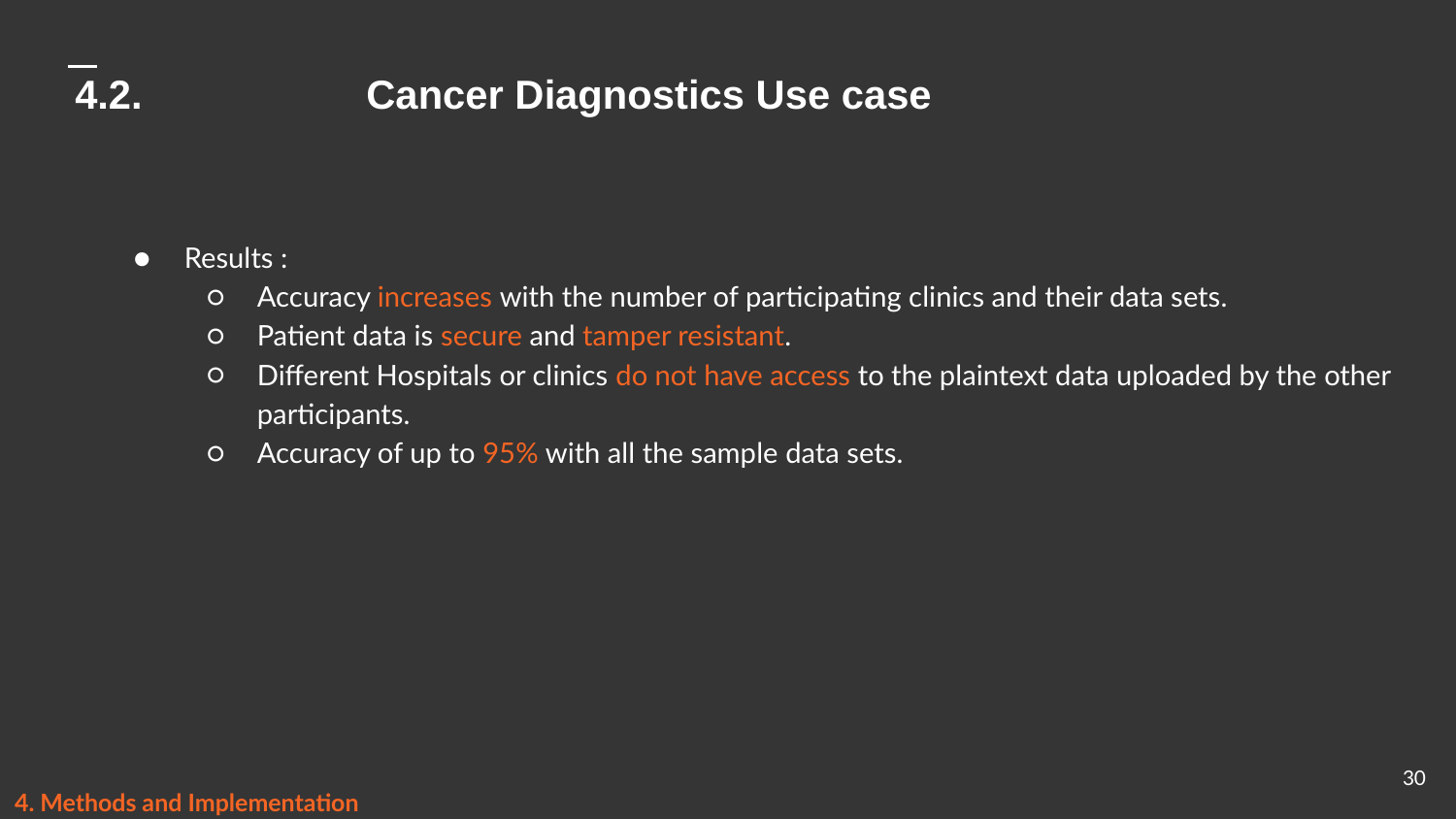

# 4.2.		Cancer Diagnostics Use case
Results :
Accuracy increases with the number of participating clinics and their data sets.
Patient data is secure and tamper resistant.
Different Hospitals or clinics do not have access to the plaintext data uploaded by the other participants.
Accuracy of up to 95% with all the sample data sets.

30
4. Methods and Implementation